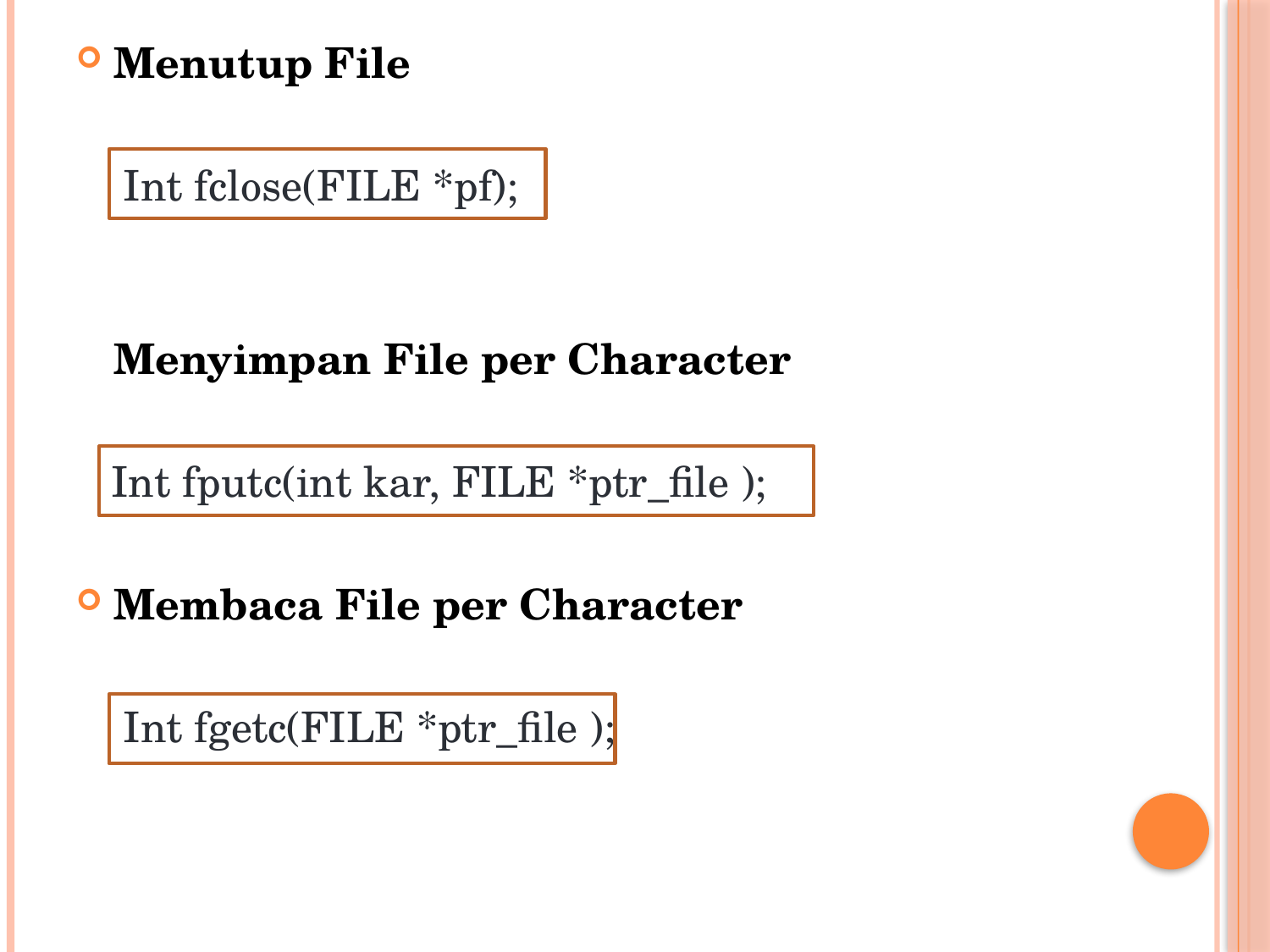

Menutup File

    Int fclose(FILE *pf);

Menyimpan File per Character

   Int fputc(int kar, FILE *ptr_file );

Membaca File per Character

    Int fgetc(FILE *ptr_file );